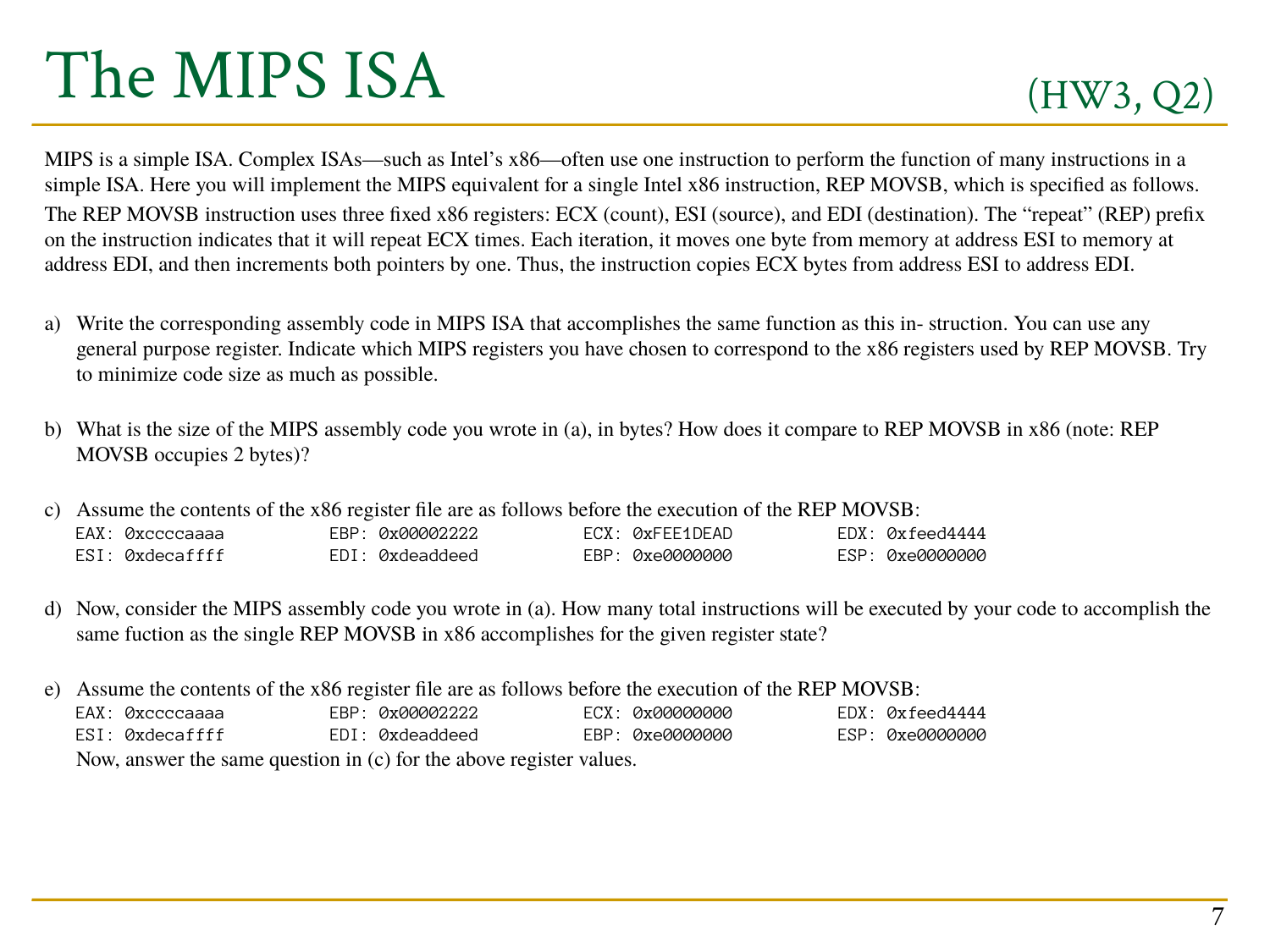

# The MIPS ISA
(HW3, Q2)
MIPS is a simple ISA. Complex ISAs—such as Intel’s x86—often use one instruction to perform the function of many instructions in a simple ISA. Here you will implement the MIPS equivalent for a single Intel x86 instruction, REP MOVSB, which is specified as follows.
The REP MOVSB instruction uses three fixed x86 registers: ECX (count), ESI (source), and EDI (destination). The “repeat” (REP) prefix on the instruction indicates that it will repeat ECX times. Each iteration, it moves one byte from memory at address ESI to memory at address EDI, and then increments both pointers by one. Thus, the instruction copies ECX bytes from address ESI to address EDI.

Write the corresponding assembly code in MIPS ISA that accomplishes the same function as this in- struction. You can use any general purpose register. Indicate which MIPS registers you have chosen to correspond to the x86 registers used by REP MOVSB. Try to minimize code size as much as possible.
What is the size of the MIPS assembly code you wrote in (a), in bytes? How does it compare to REP MOVSB in x86 (note: REP MOVSB occupies 2 bytes)?
Assume the contents of the x86 register file are as follows before the execution of the REP MOVSB:
EAX: 0xccccaaaa	EBP: 0x00002222	ECX: 0xFEE1DEAD	EDX: 0xfeed4444
ESI: 0xdecaffff	EDI: 0xdeaddeed	EBP: 0xe0000000	ESP: 0xe0000000
Now, consider the MIPS assembly code you wrote in (a). How many total instructions will be executed by your code to accomplish the same fuction as the single REP MOVSB in x86 accomplishes for the given register state?
Assume the contents of the x86 register file are as follows before the execution of the REP MOVSB:
EAX: 0xccccaaaa	EBP: 0x00002222	ECX: 0x00000000	EDX: 0xfeed4444
ESI: 0xdecaffff	EDI: 0xdeaddeed	EBP: 0xe0000000	ESP: 0xe0000000
Now, answer the same question in (c) for the above register values.
7